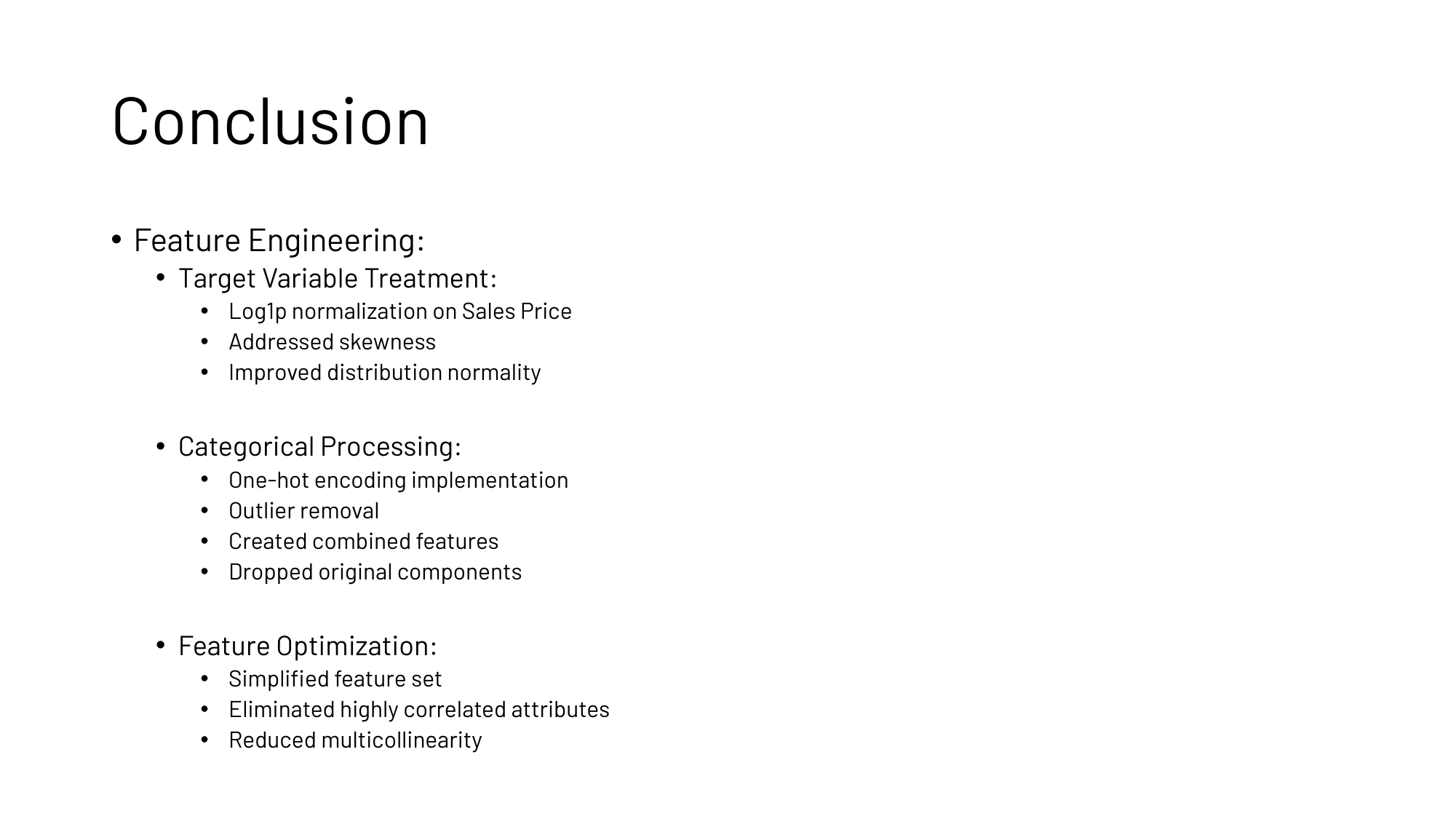

# Conclusion
Feature Engineering:
Target Variable Treatment:
Log1p normalization on Sales Price
Addressed skewness
Improved distribution normality

Categorical Processing:
One-hot encoding implementation
Outlier removal
Created combined features
Dropped original components

Feature Optimization:
Simplified feature set
Eliminated highly correlated attributes
Reduced multicollinearity